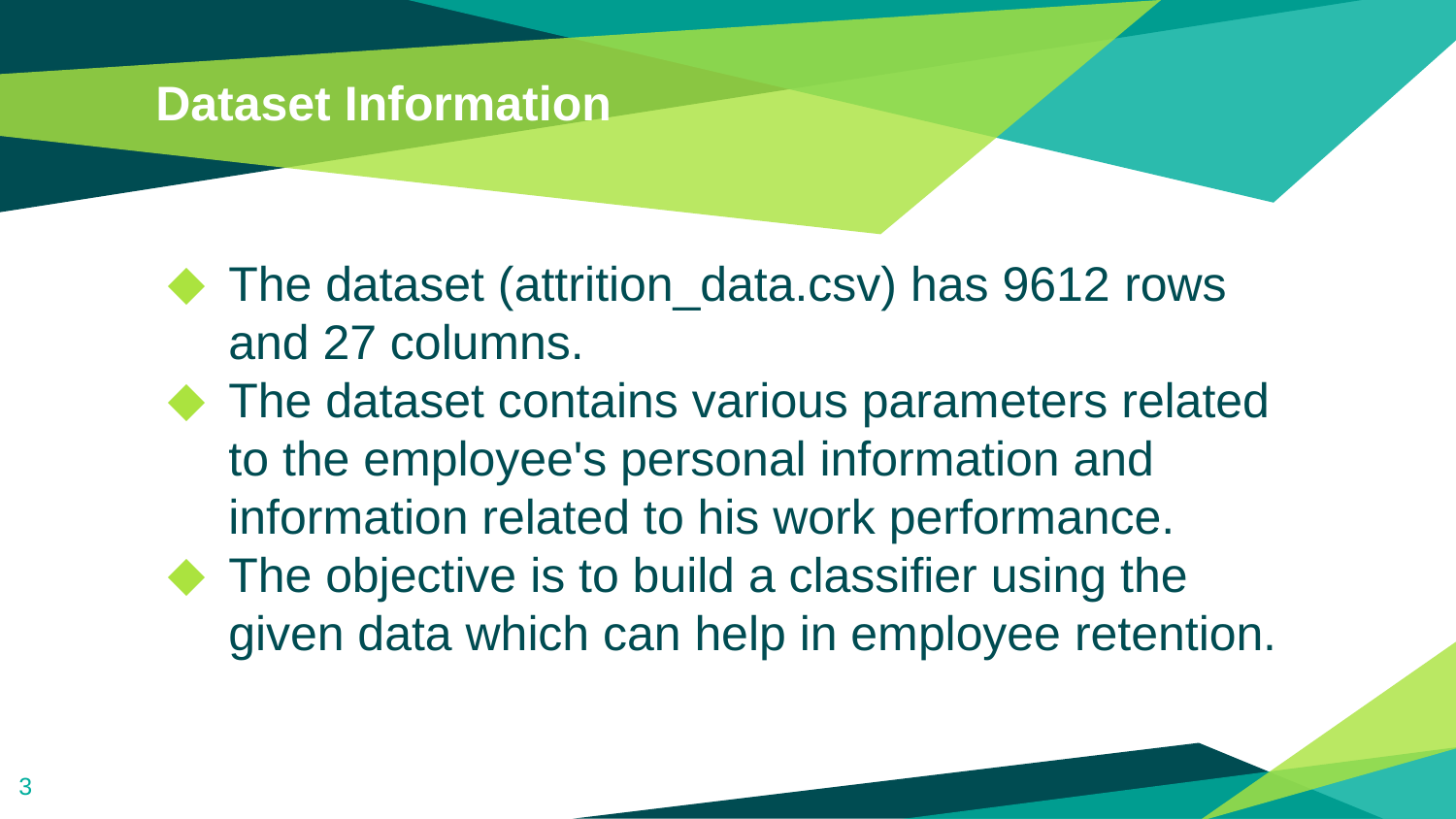

# Dataset Information
The dataset (attrition_data.csv) has 9612 rows and 27 columns.
The dataset contains various parameters related to the employee's personal information and information related to his work performance.
The objective is to build a classifier using the given data which can help in employee retention.
3